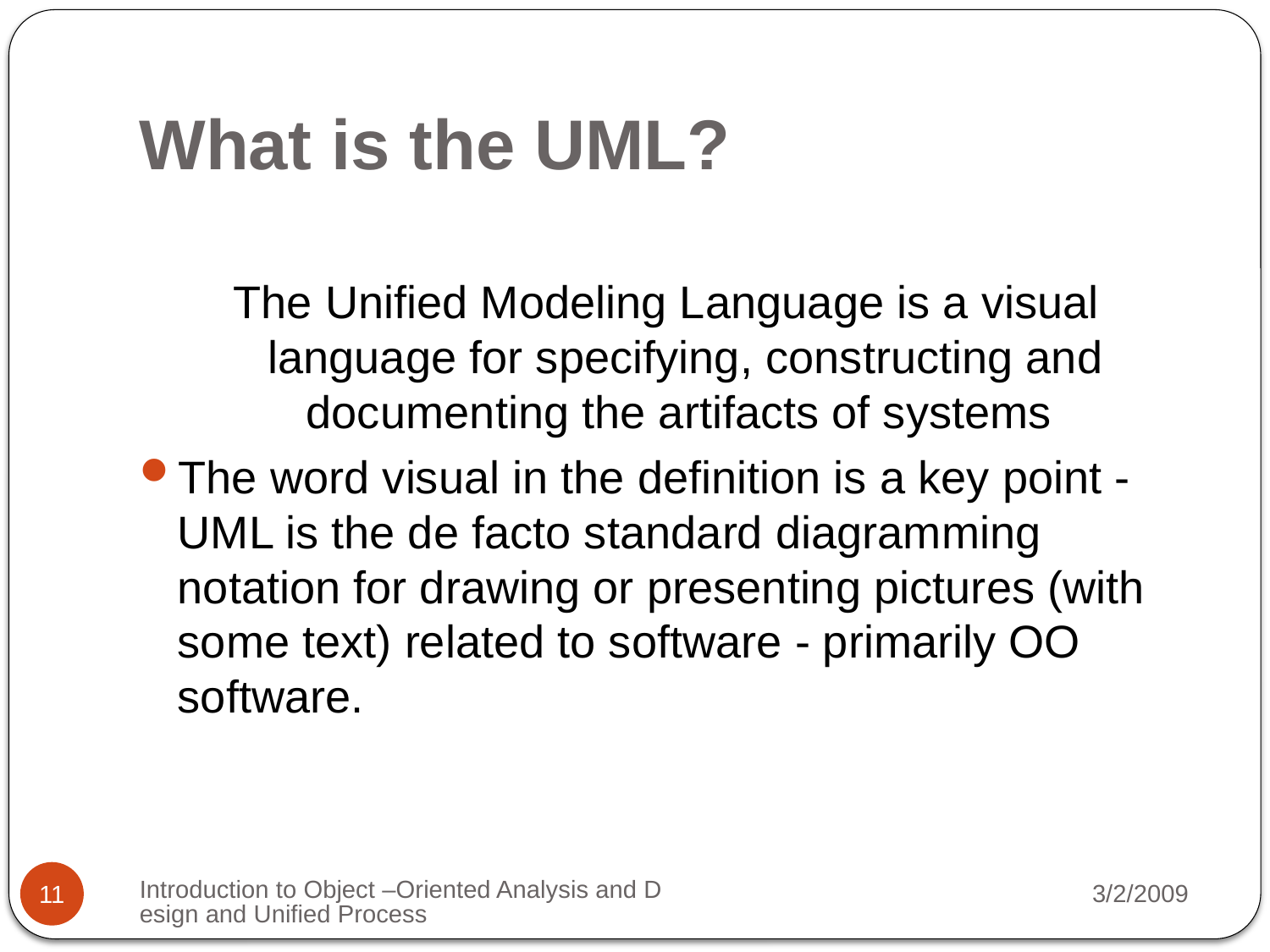

# What is the UML?

The Unified Modeling Language is a visual language for specifying, constructing and documenting the artifacts of systems
The word visual in the definition is a key point - UML is the de facto standard diagramming notation for drawing or presenting pictures (with some text) related to software - primarily OO software.

Introduction to Object –Oriented Analysis and Design and Unified Process
3/2/2009
11